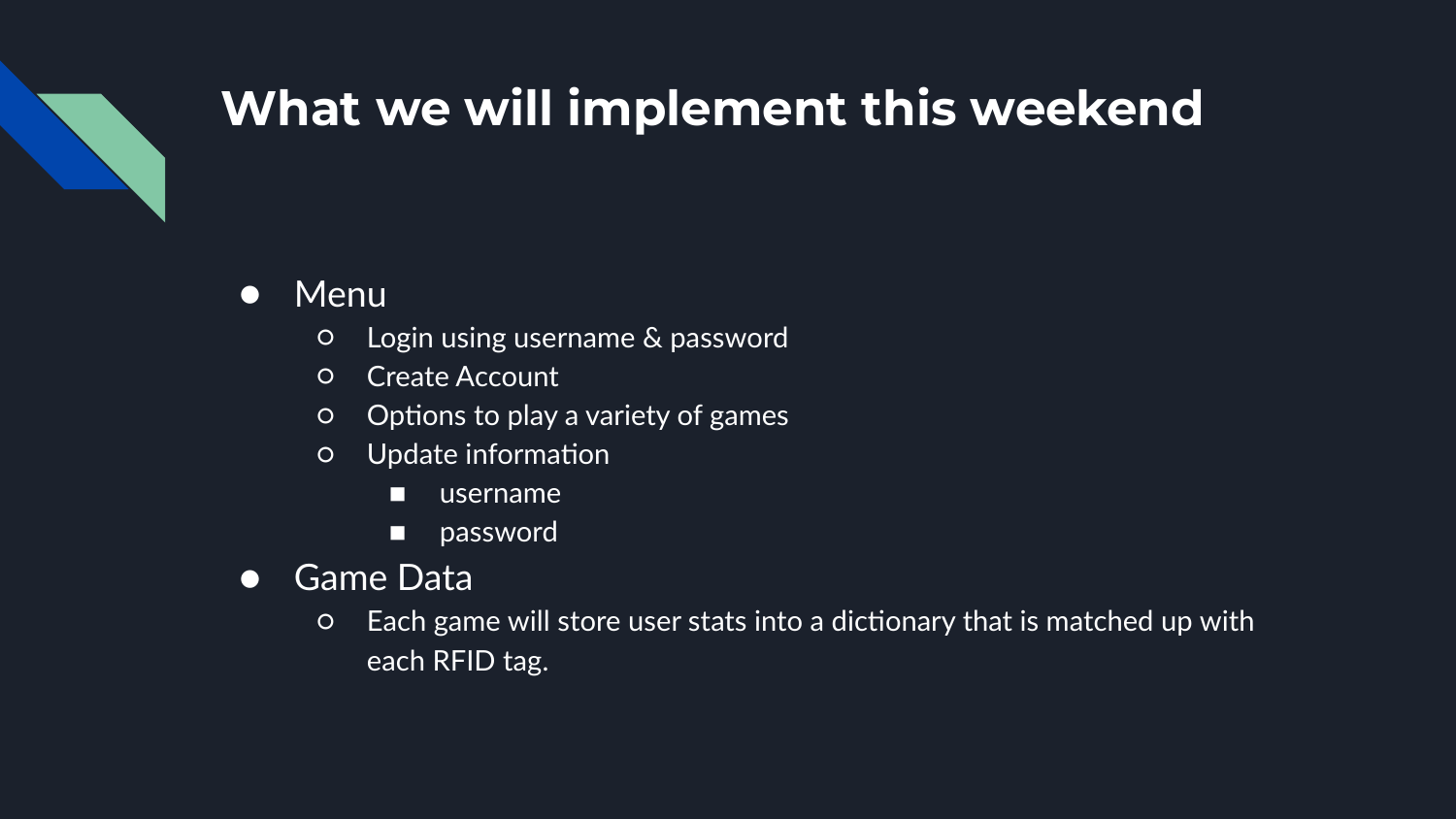

# What we will implement this weekend
Menu
Login using username & password
Create Account
Options to play a variety of games
Update information
username
password
Game Data
Each game will store user stats into a dictionary that is matched up with each RFID tag.